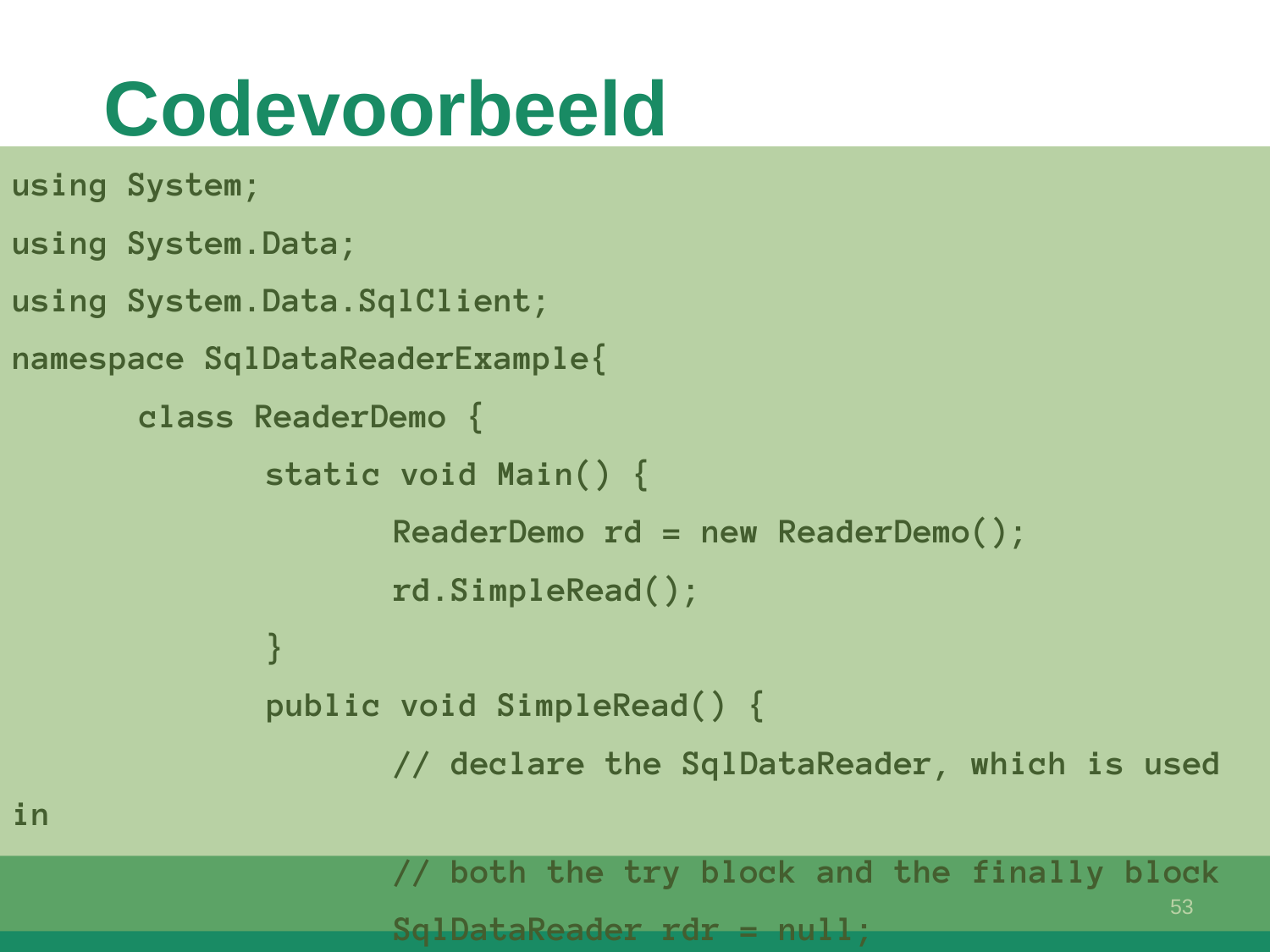

# Codevoorbeeld
using System;
using System.Data;
using System.Data.SqlClient;
namespace SqlDataReaderExample{
	class ReaderDemo {
		static void Main() {
			ReaderDemo rd = new ReaderDemo();
			rd.SimpleRead();
		}
		public void SimpleRead() {
			// declare the SqlDataReader, which is used in
			// both the try block and the finally block
			SqlDataReader rdr = null;

53